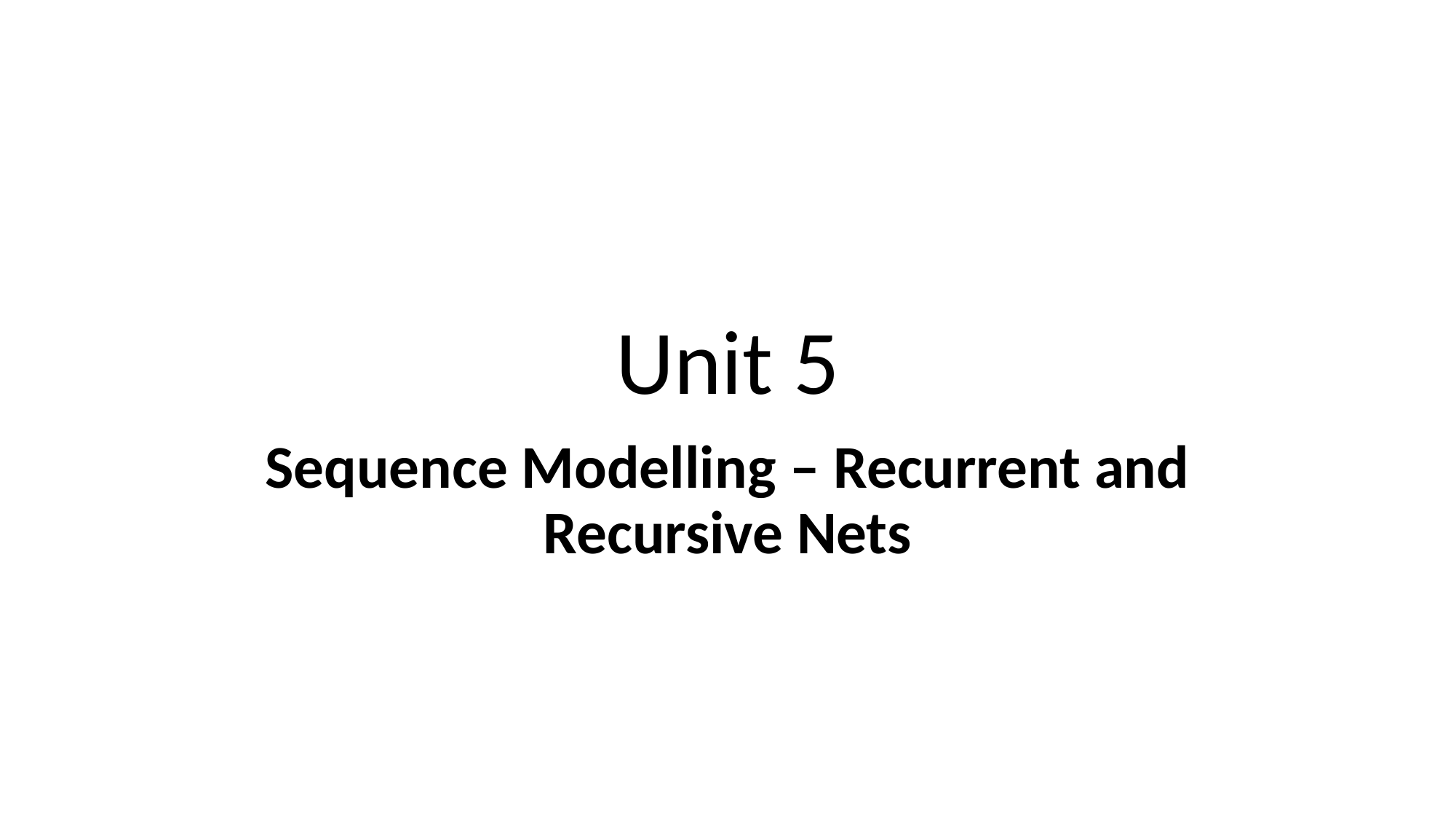

# Unit 5
Sequence Modelling – Recurrent and Recursive Nets